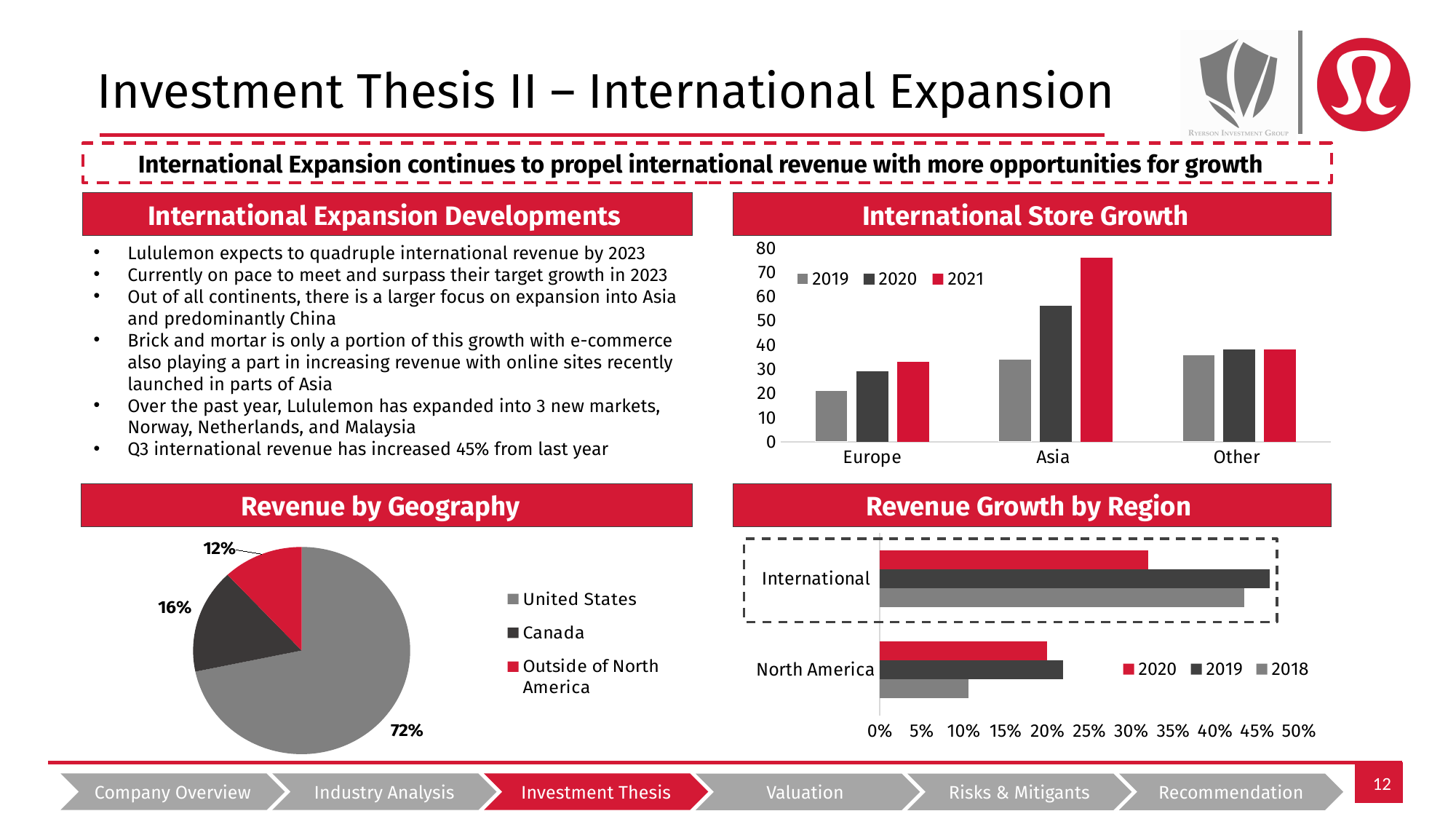

# Investment Thesis II – International Expansion
International Expansion continues to propel international revenue with more opportunities for growth
International Expansion Developments
International Store Growth
Lululemon expects to quadruple international revenue by 2023
Currently on pace to meet and surpass their target growth in 2023
Out of all continents, there is a larger focus on expansion into Asia and predominantly China
Brick and mortar is only a portion of this growth with e-commerce also playing a part in increasing revenue with online sites recently launched in parts of Asia
Over the past year, Lululemon has expanded into 3 new markets, Norway, Netherlands, and Malaysia
Q3 international revenue has increased 45% from last year

### Chart

| Category | 2019 | 2020 | 2021 |
|---|---|---|---|
| Europe | 21.0 | 29.0 | 33.0 |
| Asia  | 34.0 | 56.0 | 76.0 |
| Other  | 36.0 | 38.0 | 38.0 |
Revenue by Geography
Revenue Growth by Region

### Chart

| Category | 2018 | 2019 | 2020 |
|---|---|---|---|
| North America | 0.10597020213570227 | 0.21840142589561573 | 0.2 |
| International  | 0.4352347954121847 | 0.4649139591025855 | 0.32 |

### Chart

| Category | Sales by Region |
|---|---|
| United States | 0.717312090066092 |
| Canada | 0.16311914155756038 |
| Outside of North America | 0.1195687683763476 |
Company Overview
Industry Analysis
Investment Thesis
Valuation
Risks & Mitigants
Recommendation